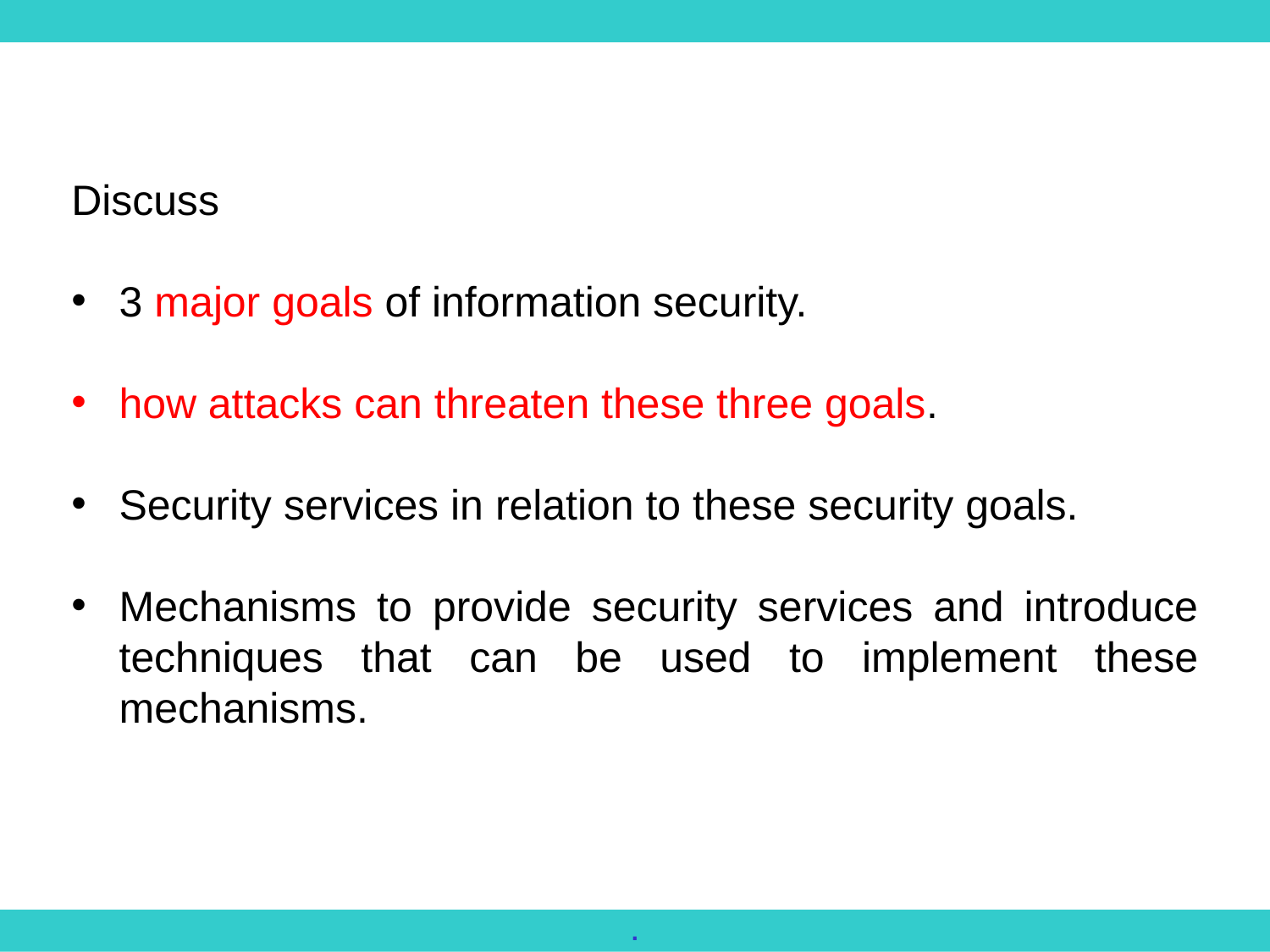

Discuss

3 major goals of information security.

how attacks can threaten these three goals.

Security services in relation to these security goals.

Mechanisms to provide security services and introduce techniques that can be used to implement these mechanisms.
.